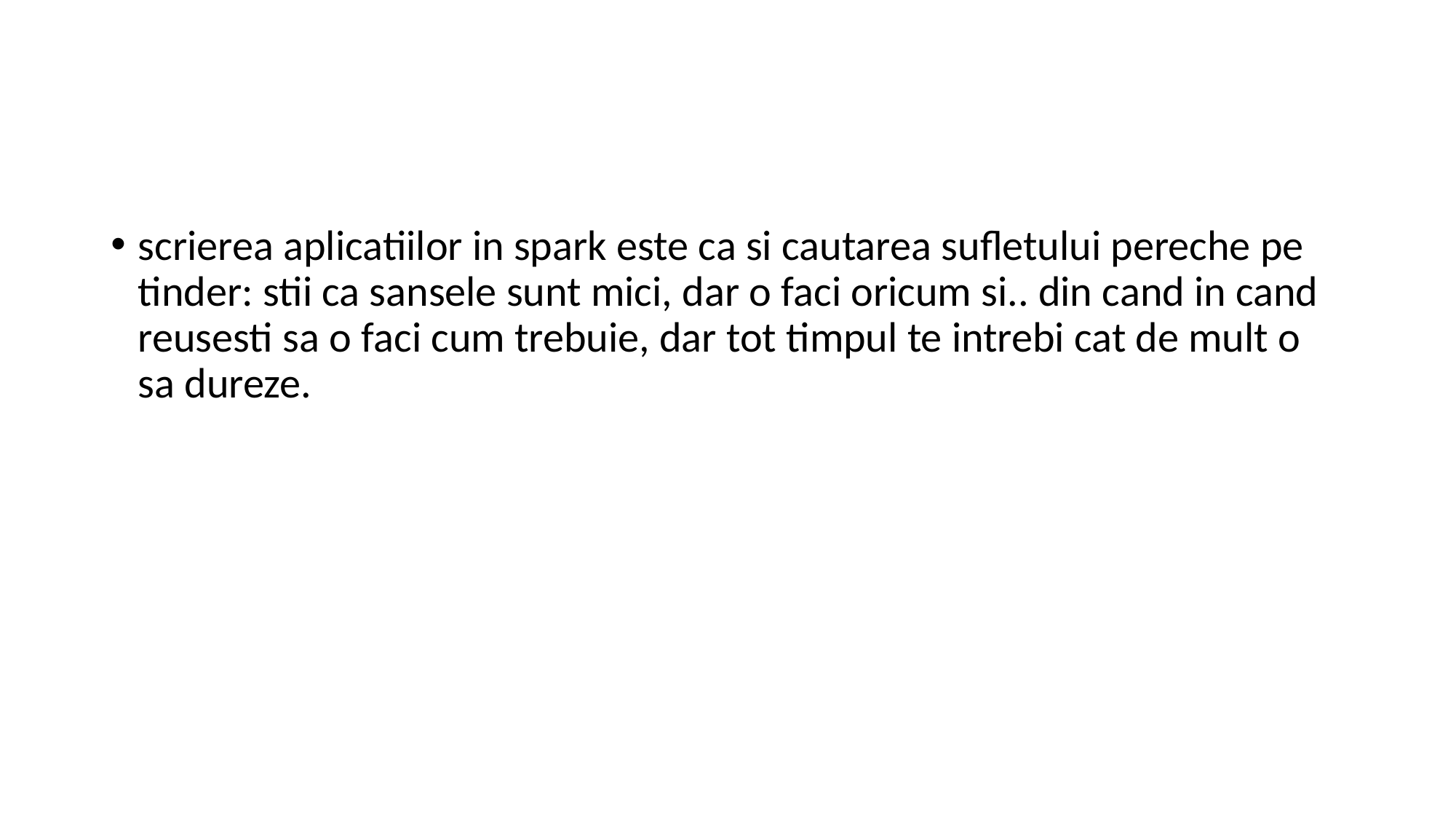

#
scrierea aplicatiilor in spark este ca si cautarea sufletului pereche pe tinder: stii ca sansele sunt mici, dar o faci oricum si.. din cand in cand reusesti sa o faci cum trebuie, dar tot timpul te intrebi cat de mult o sa dureze.